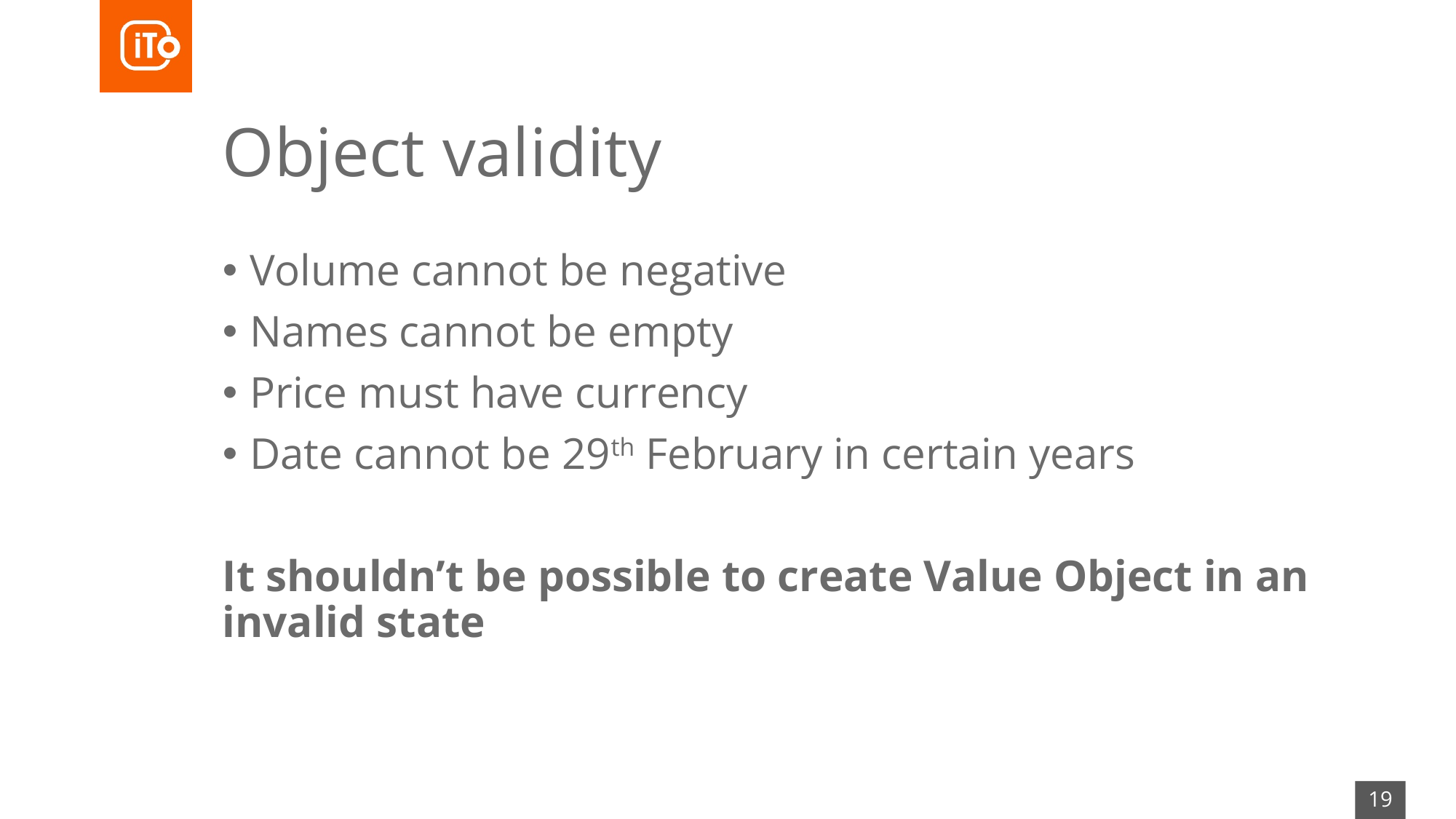

# Object validity
Volume cannot be negative
Names cannot be empty
Price must have currency
Date cannot be 29th February in certain years

It shouldn’t be possible to create Value Object in an invalid state
19